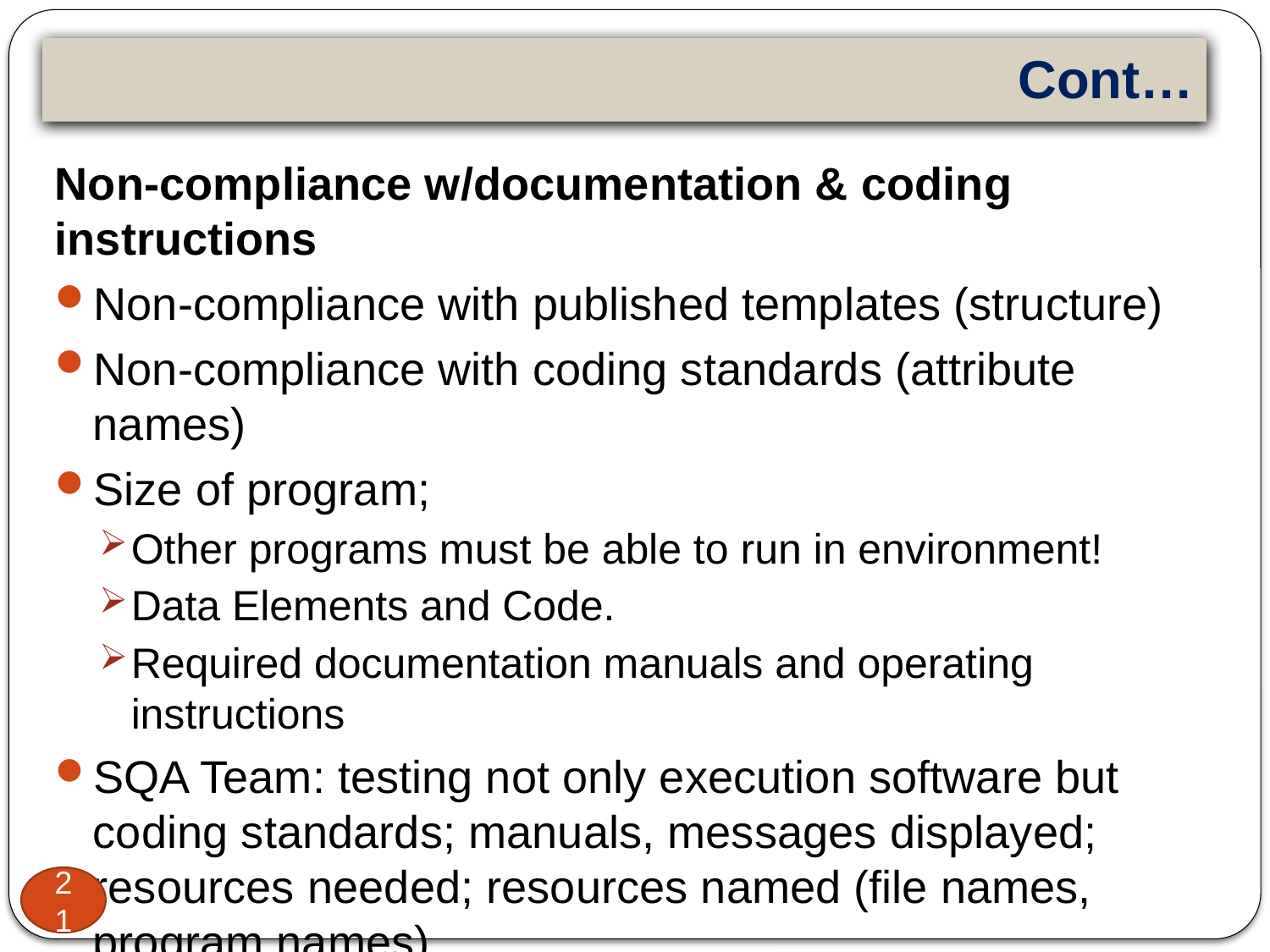

# Cont…
Non-compliance w/documentation & coding instructions
Non-compliance with published templates (structure)
Non-compliance with coding standards (attribute names)
Size of program;
Other programs must be able to run in environment!
Data Elements and Code.
Required documentation manuals and operating instructions
SQA Team: testing not only execution software but coding standards; manuals, messages displayed; resources needed; resources named (file names, program names).
21